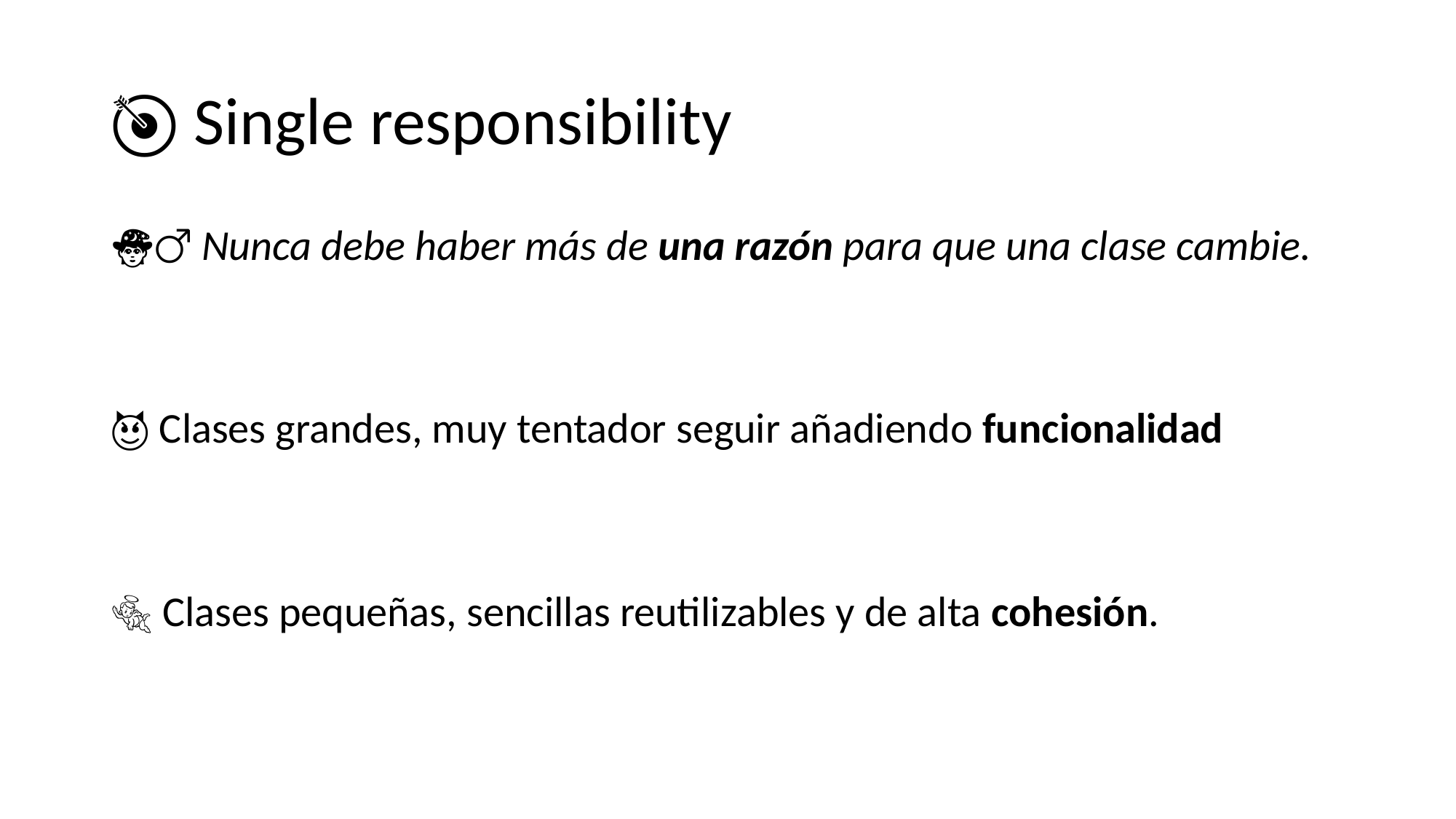

# 🎯 Single responsibility
🧙‍♂️ Nunca debe haber más de una razón para que una clase cambie.

😈 Clases grandes, muy tentador seguir añadiendo funcionalidad

👼 Clases pequeñas, sencillas reutilizables y de alta cohesión.